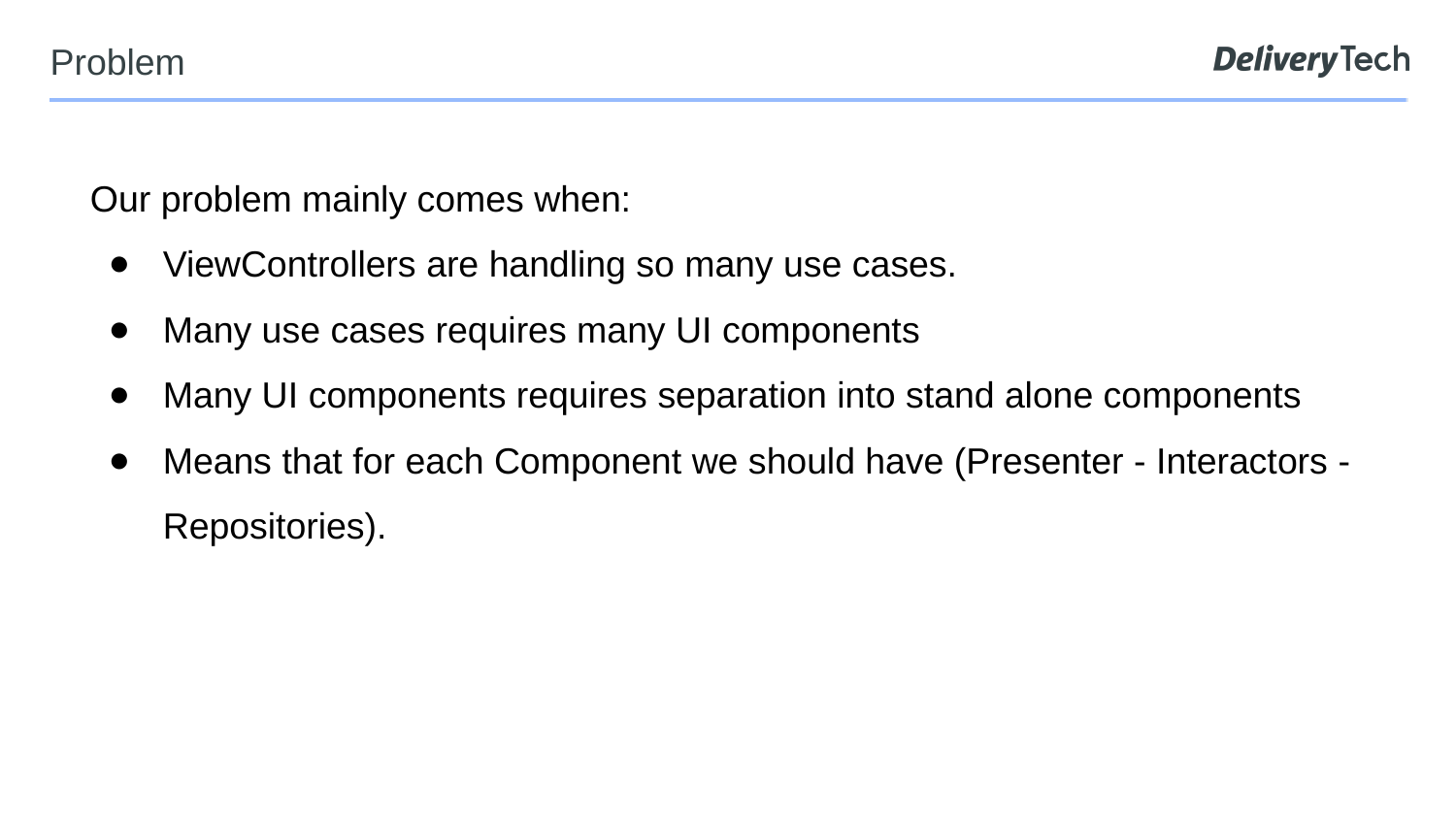

Problem
Our problem mainly comes when:
ViewControllers are handling so many use cases.
Many use cases requires many UI components
Many UI components requires separation into stand alone components
Means that for each Component we should have (Presenter - Interactors - Repositories).